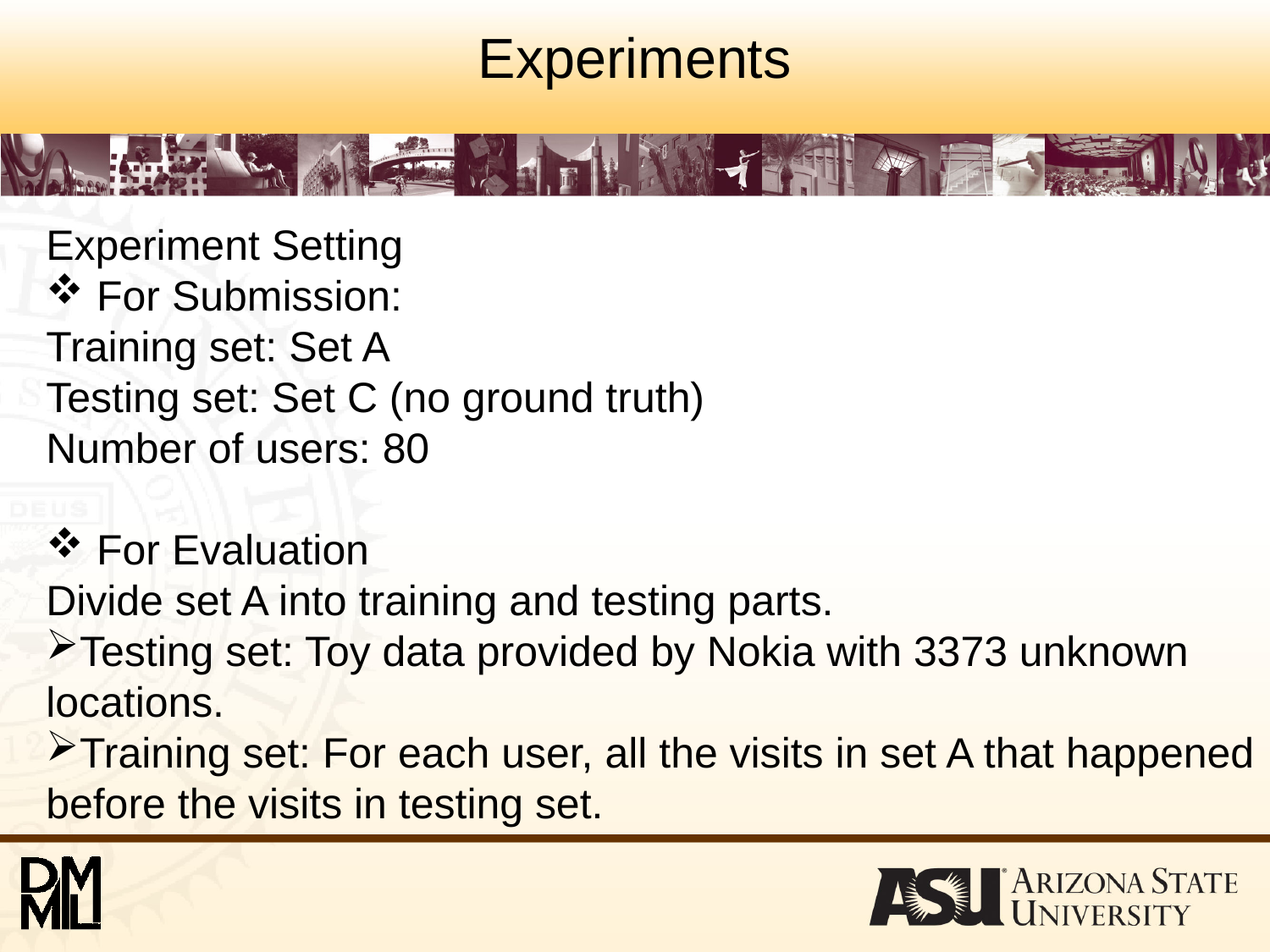

# Experiments
Experiment Setting
 For Submission:
Training set: Set A
Testing set: Set C (no ground truth)
Number of users: 80

 For Evaluation
Divide set A into training and testing parts.
Testing set: Toy data provided by Nokia with 3373 unknown locations.
Training set: For each user, all the visits in set A that happened before the visits in testing set.